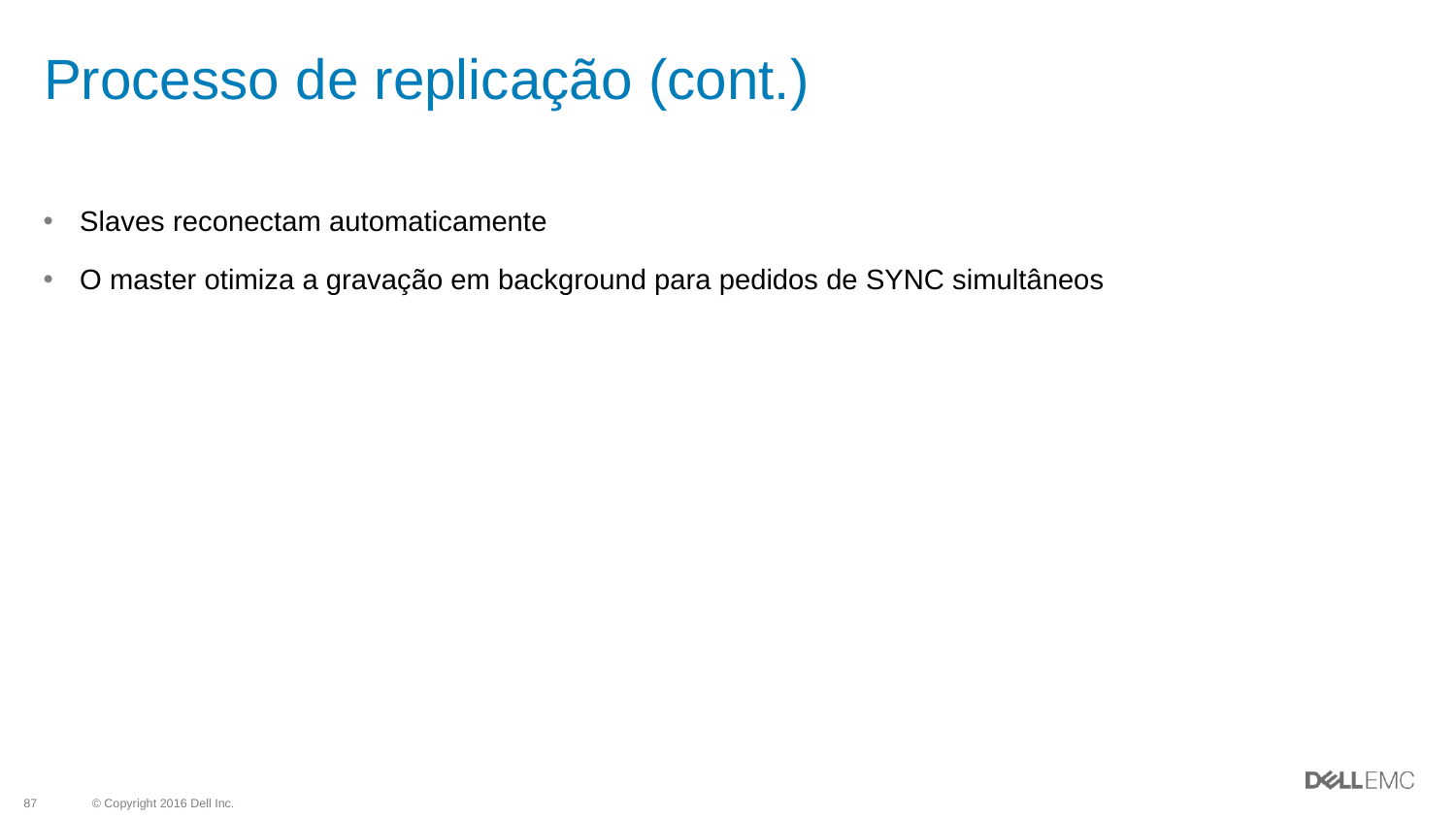

# Processo de replicação (cont.)
Slaves reconectam automaticamente
O master otimiza a gravação em background para pedidos de SYNC simultâneos